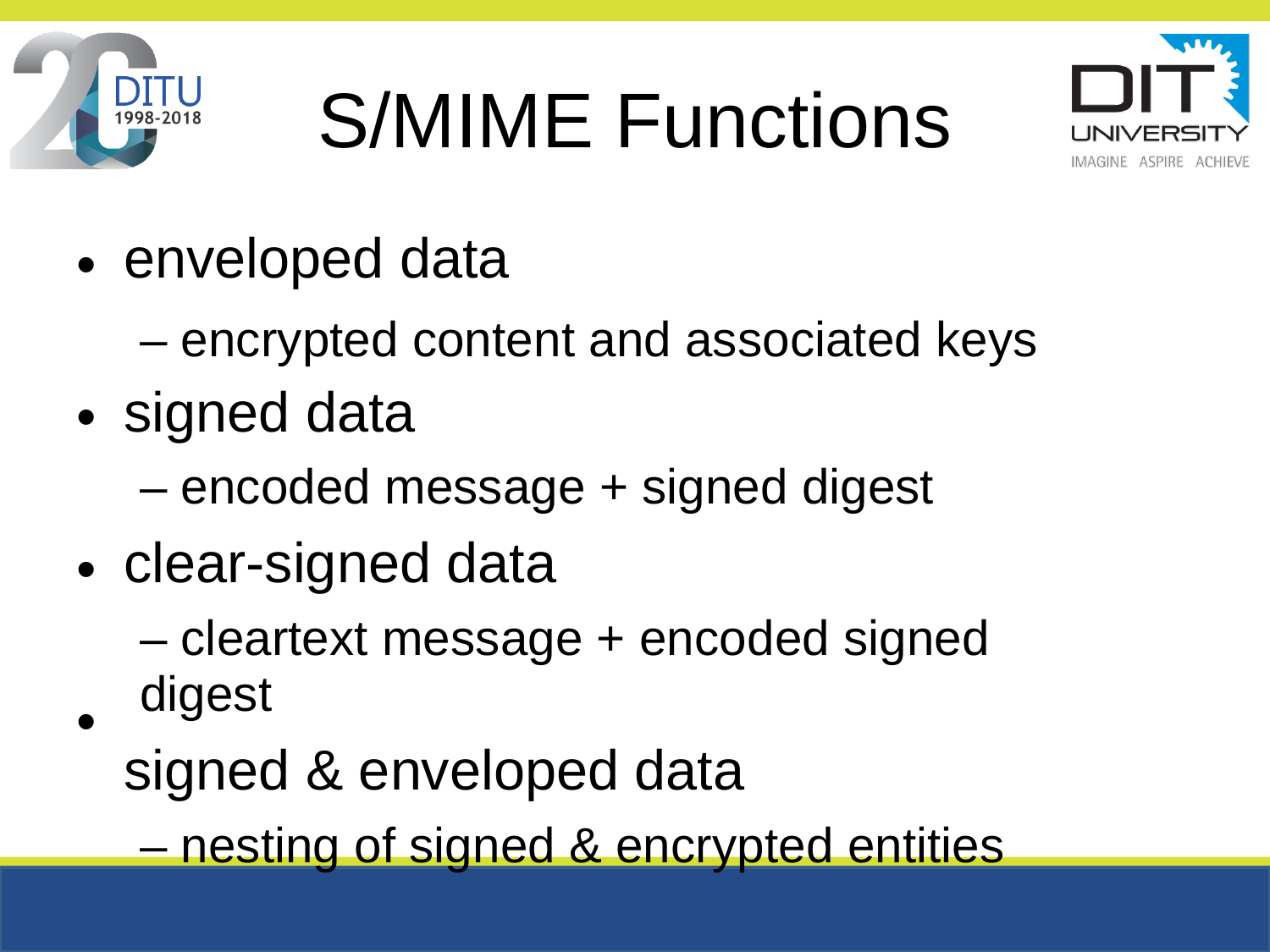

S/MIME
enveloped data
Functions
•
– encrypted content and associated keys
signed data
– encoded message + signed digest
clear-signed data
– cleartext message + encoded signed digest
signed & enveloped data
– nesting of signed & encrypted entities
•
•
•